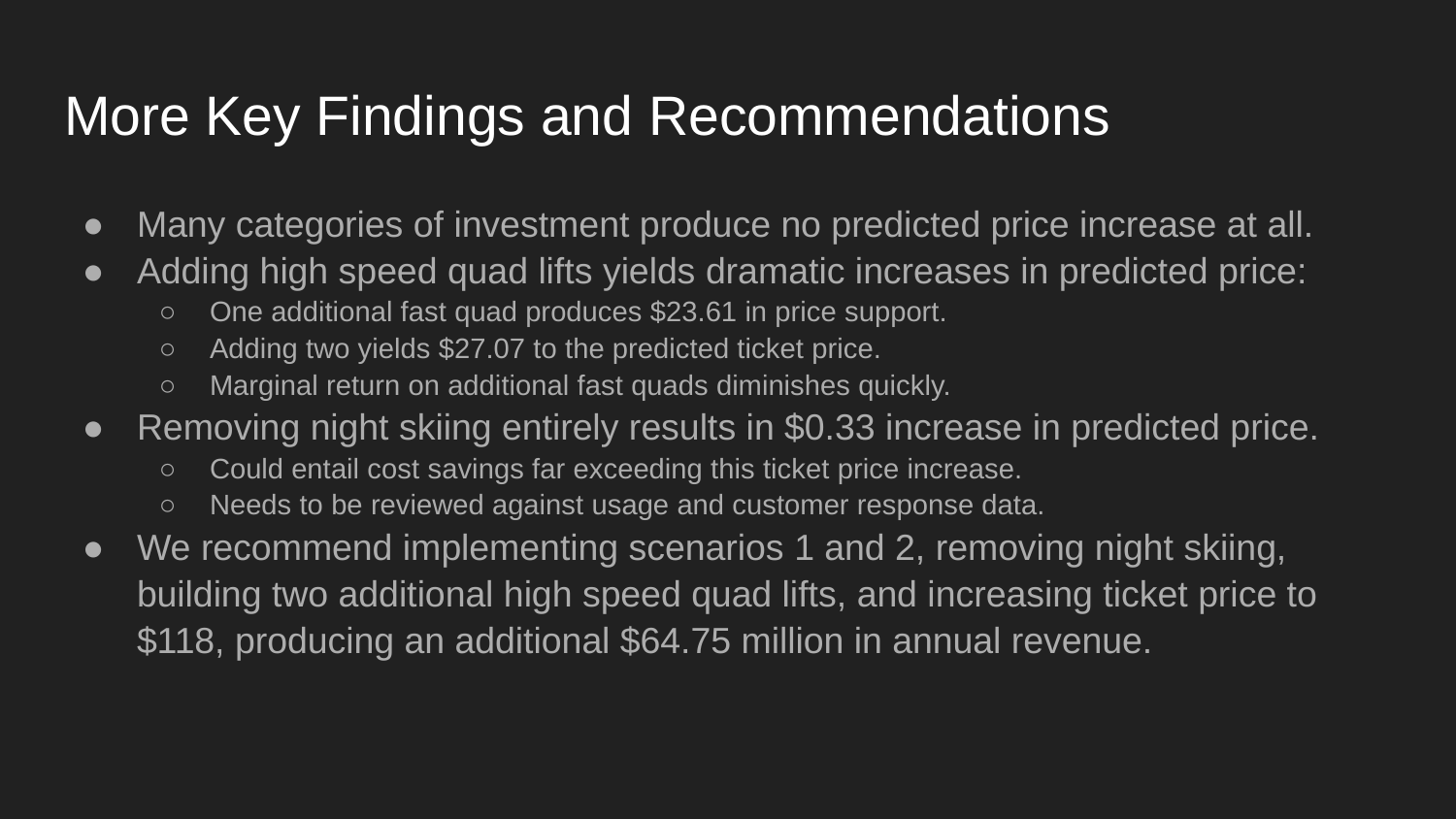

# More Key Findings and Recommendations
Many categories of investment produce no predicted price increase at all.
Adding high speed quad lifts yields dramatic increases in predicted price:
One additional fast quad produces $23.61 in price support.
Adding two yields $27.07 to the predicted ticket price.
Marginal return on additional fast quads diminishes quickly.
Removing night skiing entirely results in $0.33 increase in predicted price.
Could entail cost savings far exceeding this ticket price increase.
Needs to be reviewed against usage and customer response data.
We recommend implementing scenarios 1 and 2, removing night skiing, building two additional high speed quad lifts, and increasing ticket price to $118, producing an additional $64.75 million in annual revenue.